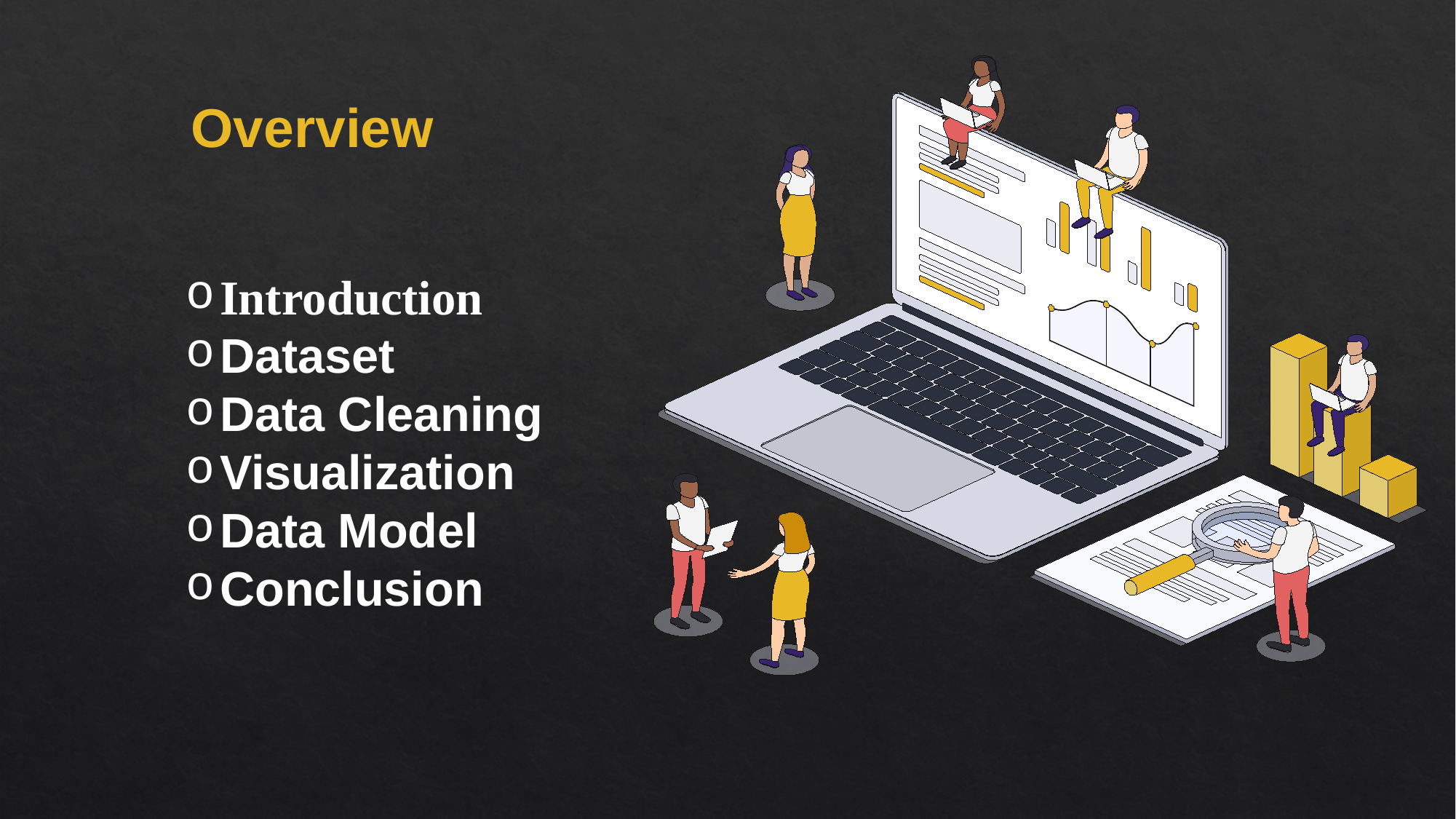

Overview
Introduction
Dataset
Data Cleaning
Visualization
Data Model
Conclusion